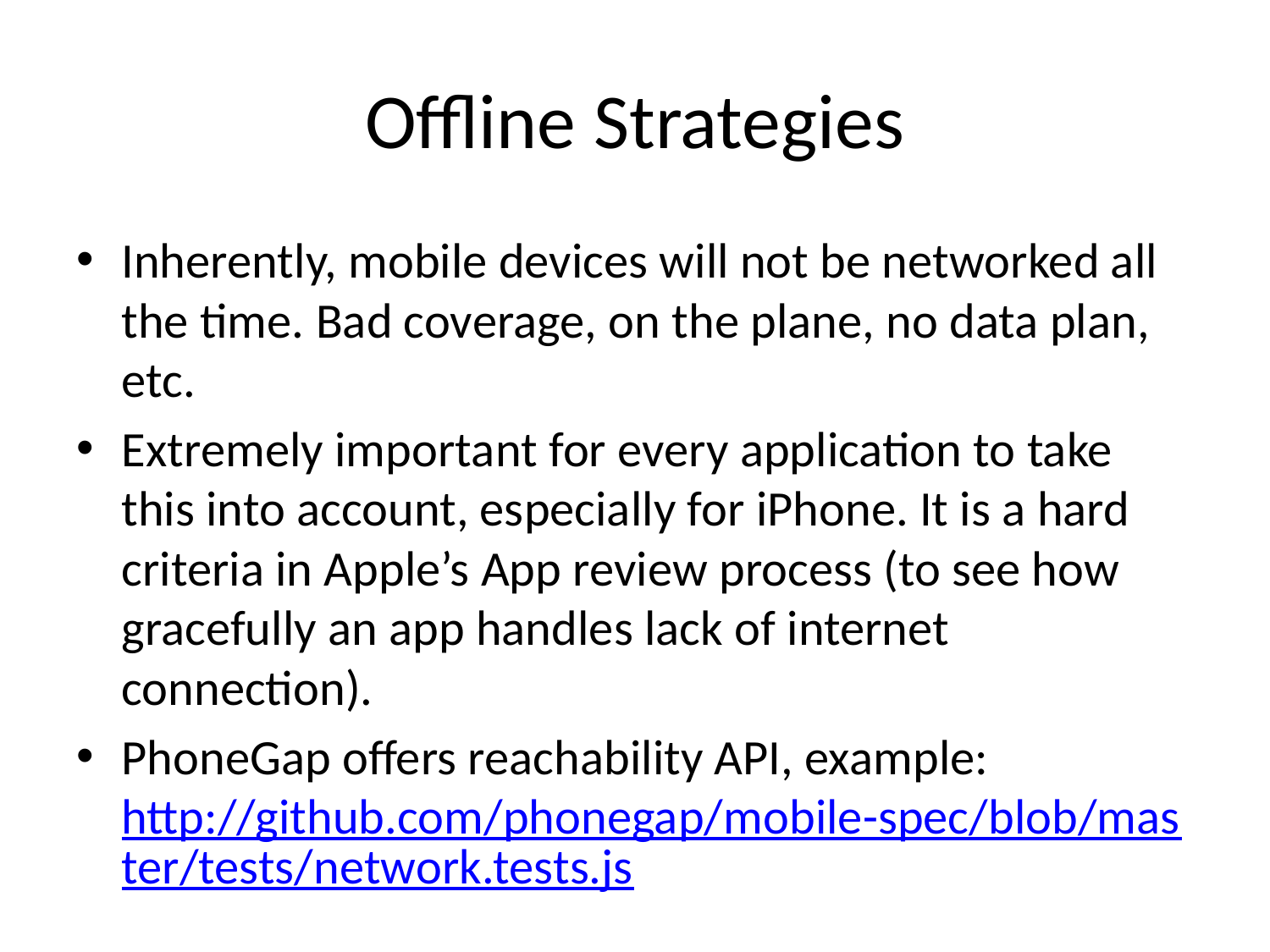

# Offline Strategies
Inherently, mobile devices will not be networked all the time. Bad coverage, on the plane, no data plan, etc.
Extremely important for every application to take this into account, especially for iPhone. It is a hard criteria in Apple’s App review process (to see how gracefully an app handles lack of internet connection).
PhoneGap offers reachability API, example: http://github.com/phonegap/mobile-spec/blob/master/tests/network.tests.js